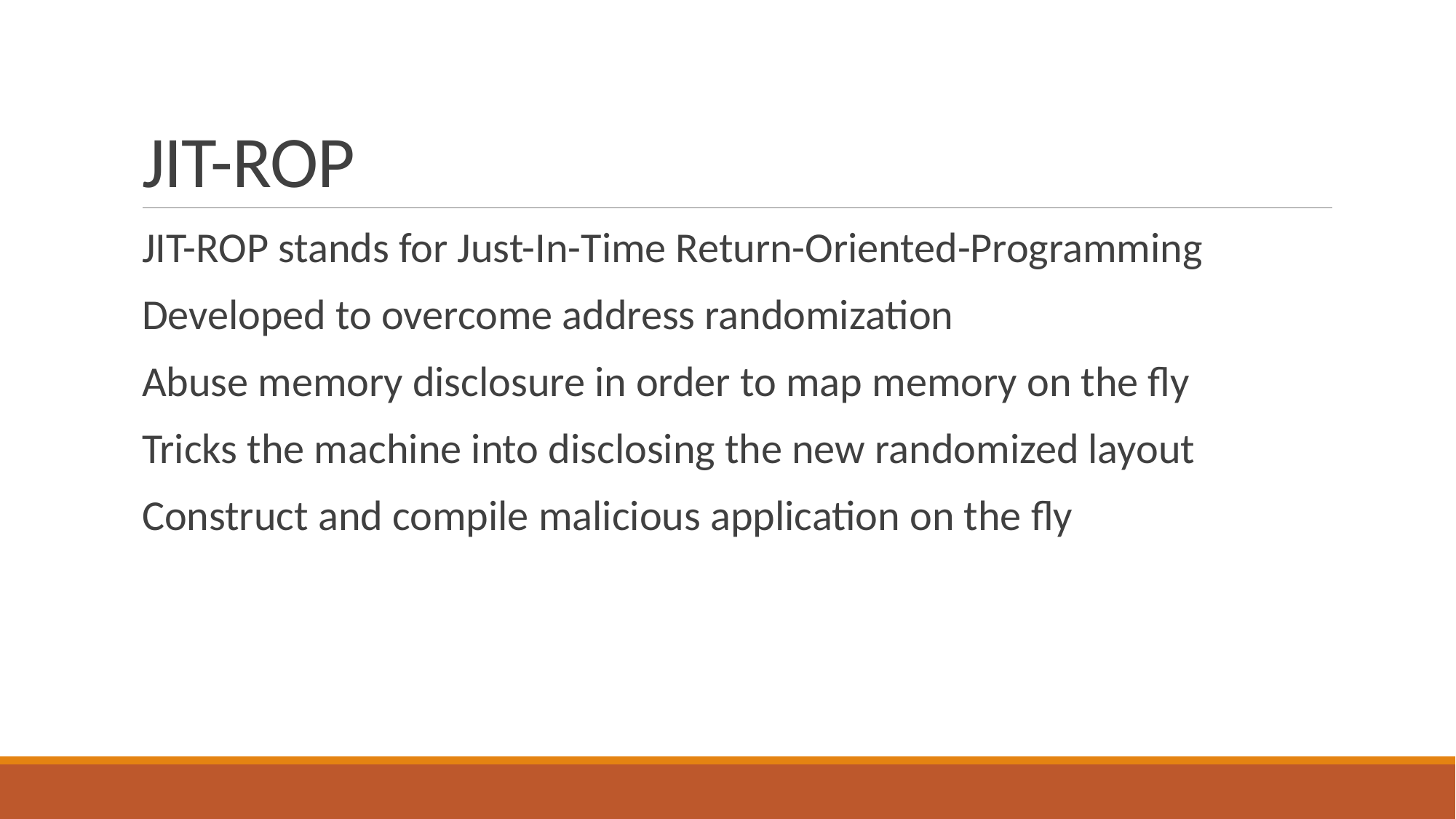

# JIT-ROP
JIT-ROP stands for Just-In-Time Return-Oriented-Programming
Developed to overcome address randomization
Abuse memory disclosure in order to map memory on the fly
Tricks the machine into disclosing the new randomized layout
Construct and compile malicious application on the fly